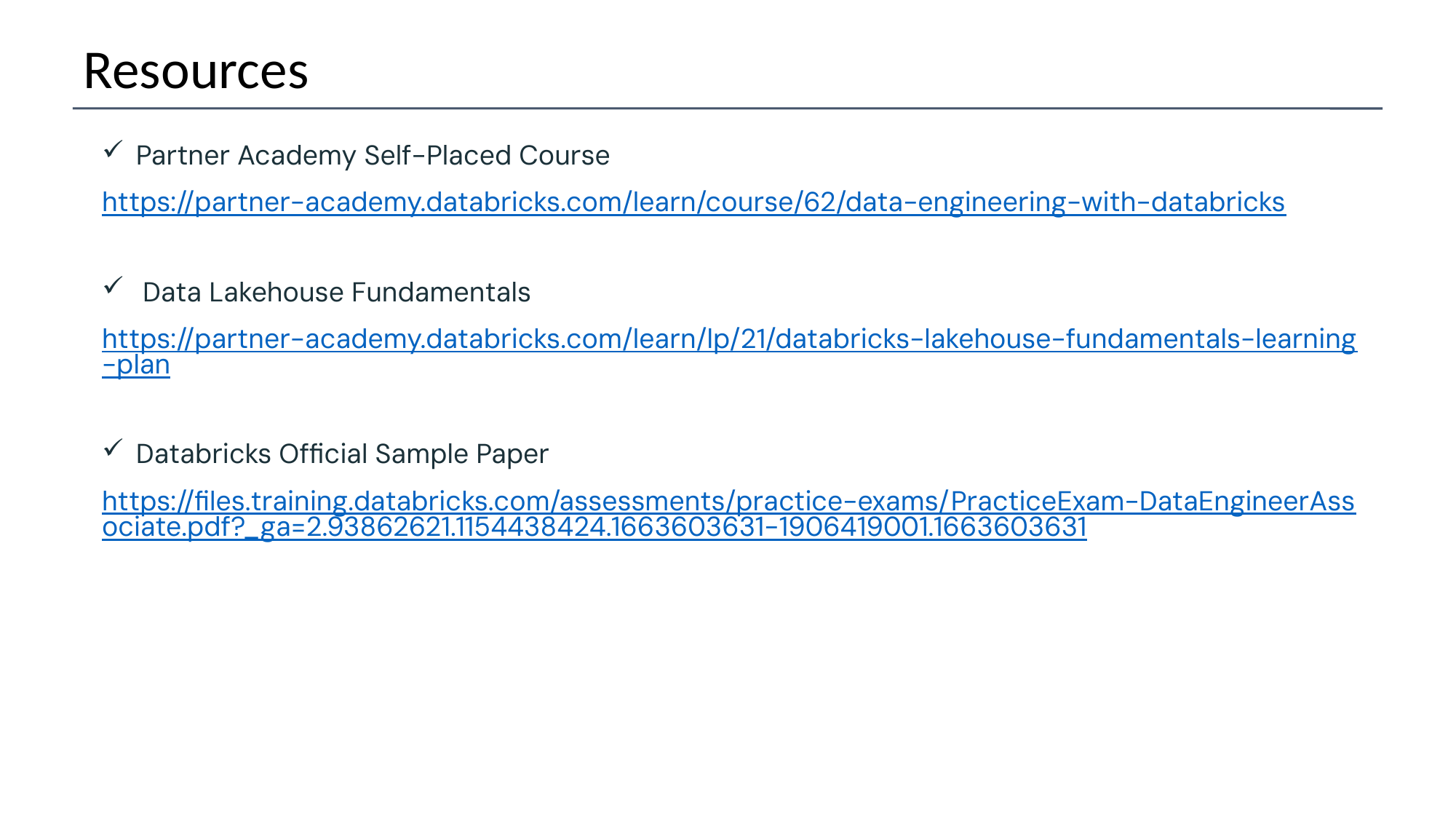

# Resources
Partner Academy Self-Placed Course
https://partner-academy.databricks.com/learn/course/62/data-engineering-with-databricks

Data Lakehouse Fundamentals
https://partner-academy.databricks.com/learn/lp/21/databricks-lakehouse-fundamentals-learning-plan

Databricks Official Sample Paper
https://files.training.databricks.com/assessments/practice-exams/PracticeExam-DataEngineerAssociate.pdf?_ga=2.93862621.1154438424.1663603631-1906419001.1663603631